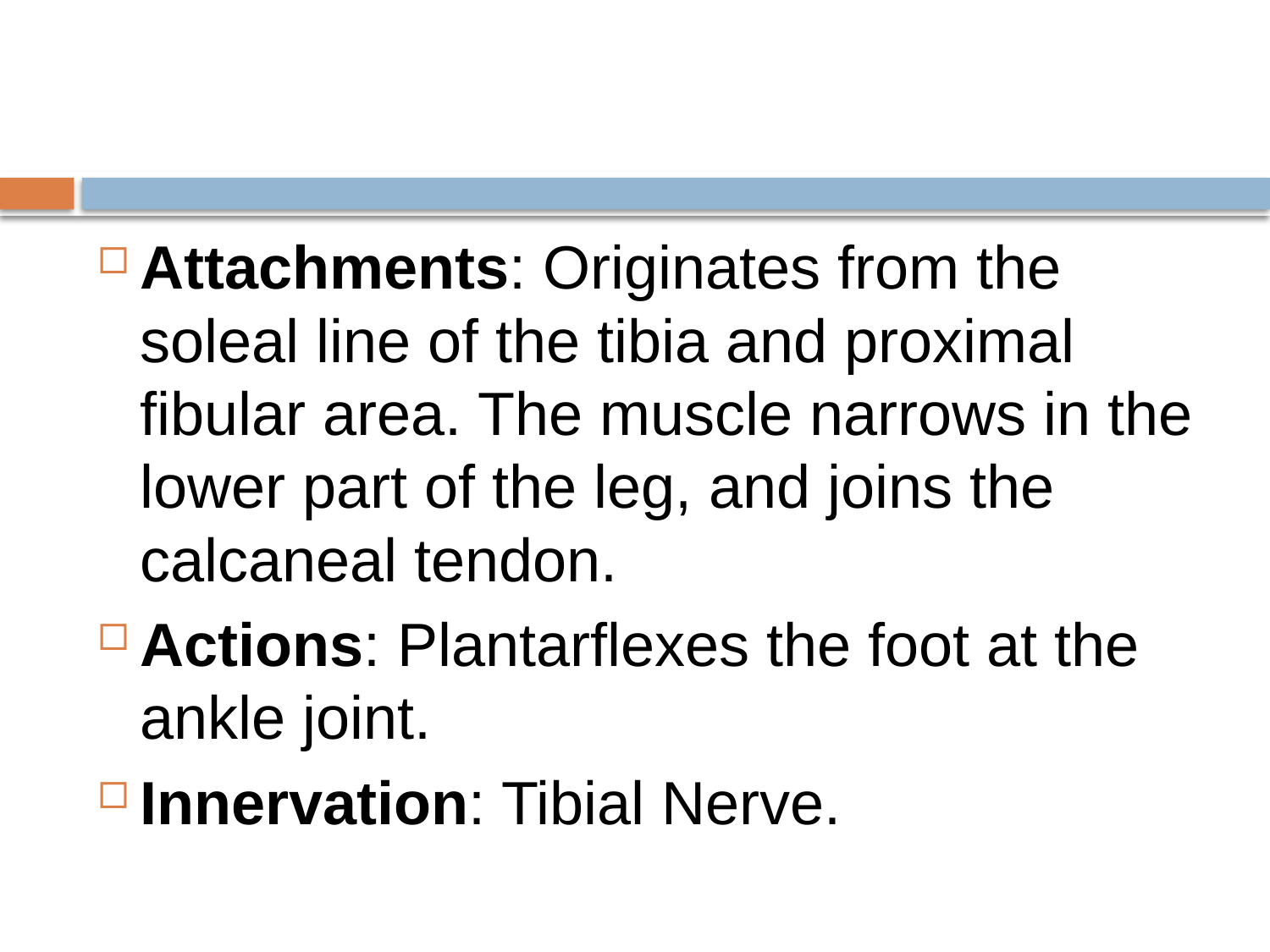

#
Attachments: Originates from the soleal line of the tibia and proximal fibular area. The muscle narrows in the lower part of the leg, and joins the calcaneal tendon.
Actions: Plantarflexes the foot at the ankle joint.
Innervation: Tibial Nerve.